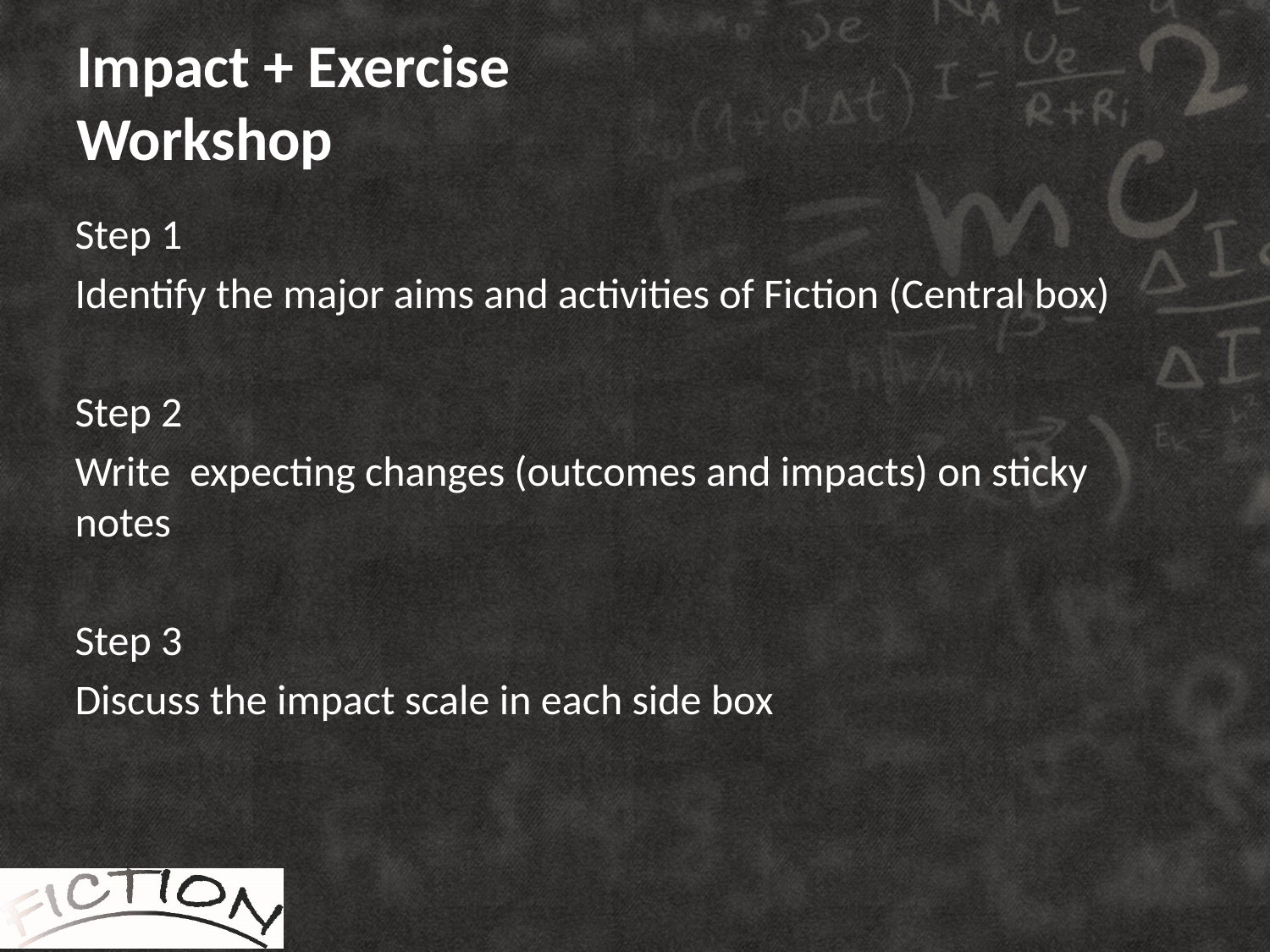

# Impact + Exercise Workshop
Step 1
Identify the major aims and activities of Fiction (Central box)

Step 2
Write  expecting changes (outcomes and impacts) on sticky notes

Step 3
Discuss the impact scale in each side box